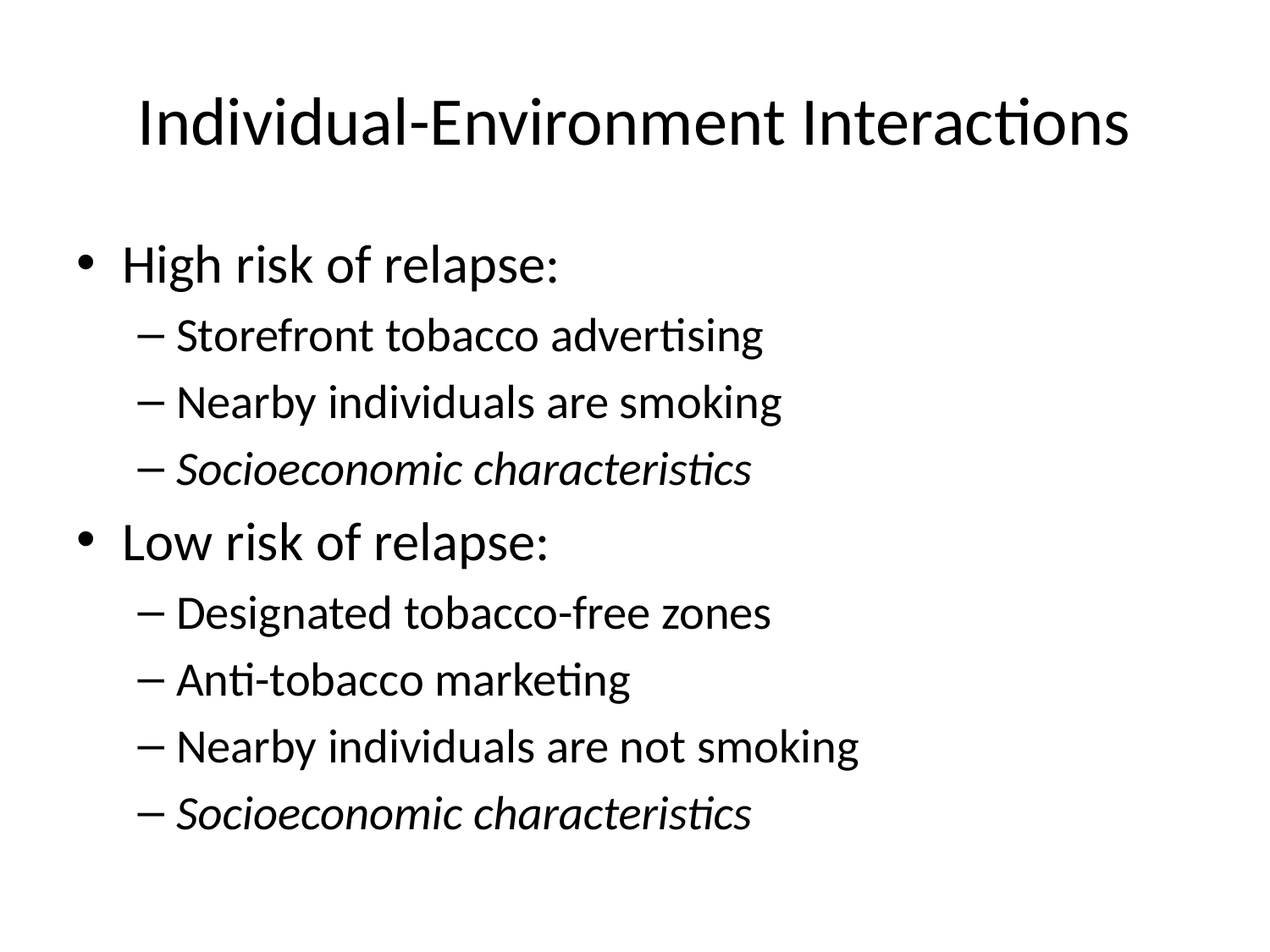

# Individual-Environment Interactions
High risk of relapse:
Storefront tobacco advertising
Nearby individuals are smoking
Socioeconomic characteristics
Low risk of relapse:
Designated tobacco-free zones
Anti-tobacco marketing
Nearby individuals are not smoking
Socioeconomic characteristics